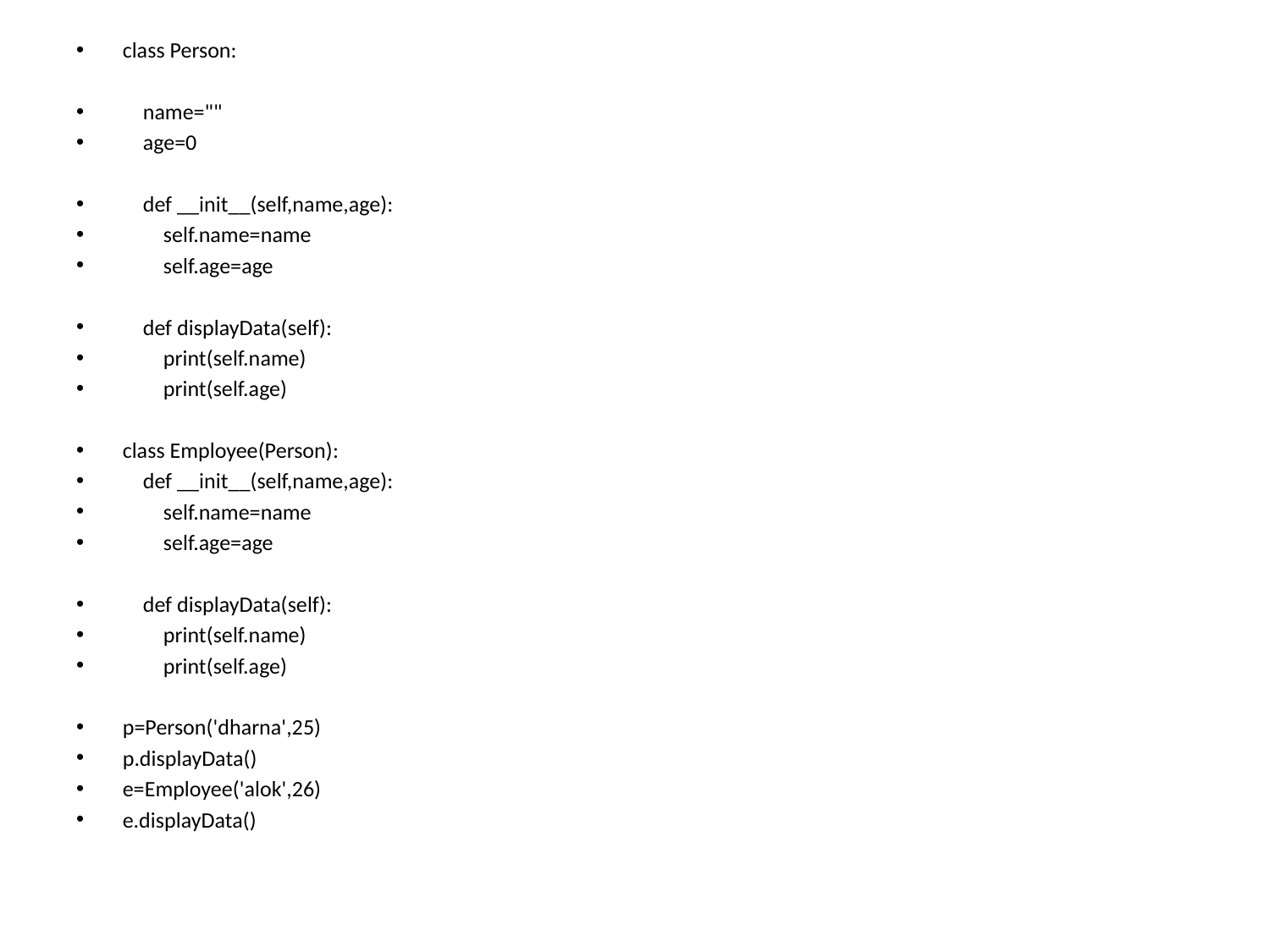

class Person:

    name=""
    age=0

    def __init__(self,name,age):
        self.name=name
        self.age=age

    def displayData(self):
        print(self.name)
        print(self.age)

class Employee(Person):
    def __init__(self,name,age):
        self.name=name
        self.age=age

    def displayData(self):
        print(self.name)
        print(self.age)

p=Person('dharna',25)
p.displayData()
e=Employee('alok',26)
e.displayData()